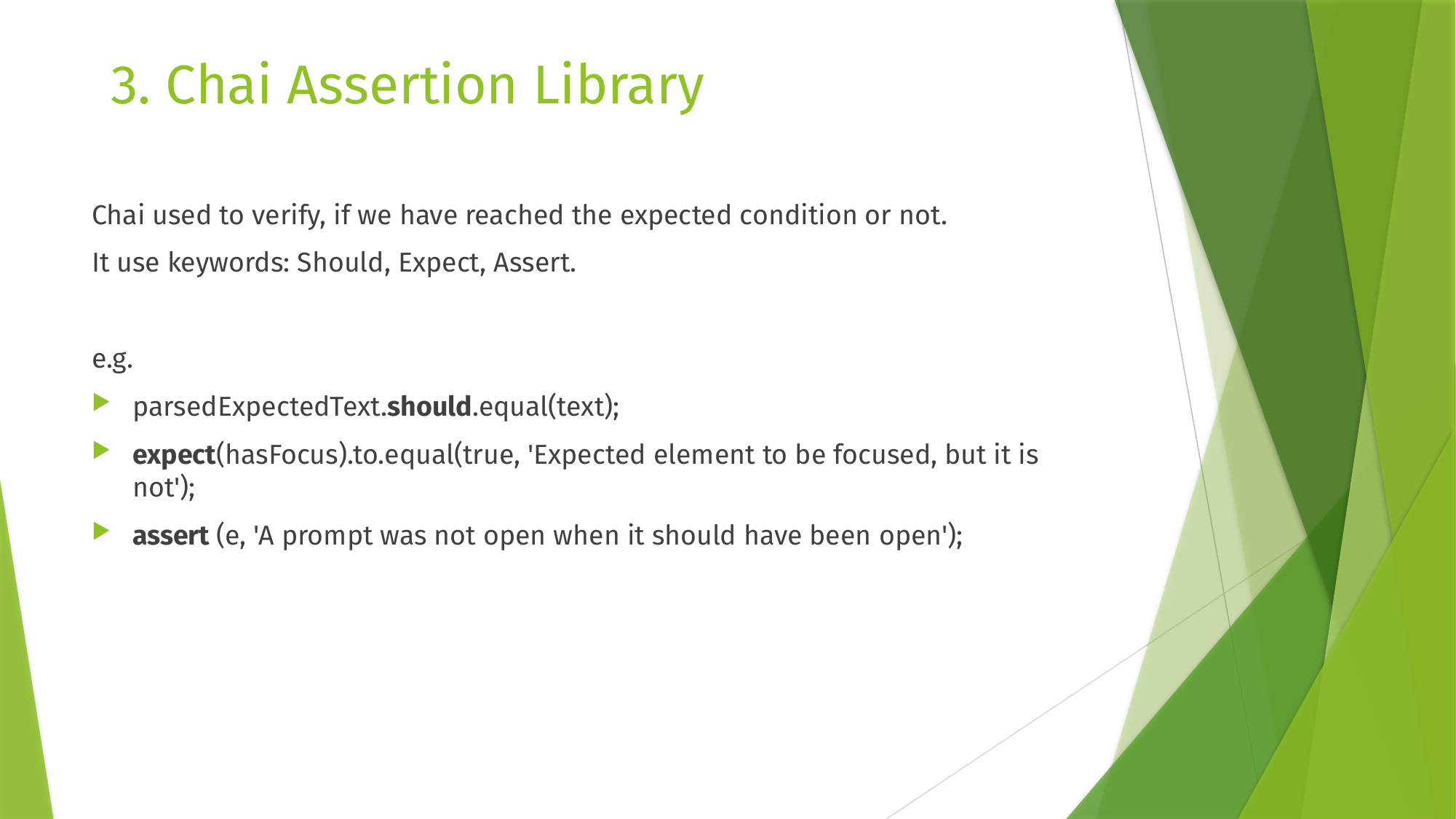

# 3. Chai Assertion Library
Chai used to verify, if we have reached the expected condition or not.
It use keywords: Should, Expect, Assert.

e.g.
parsedExpectedText.should.equal(text);
expect(hasFocus).to.equal(true, 'Expected element to be focused, but it is not');
assert (e, 'A prompt was not open when it should have been open');